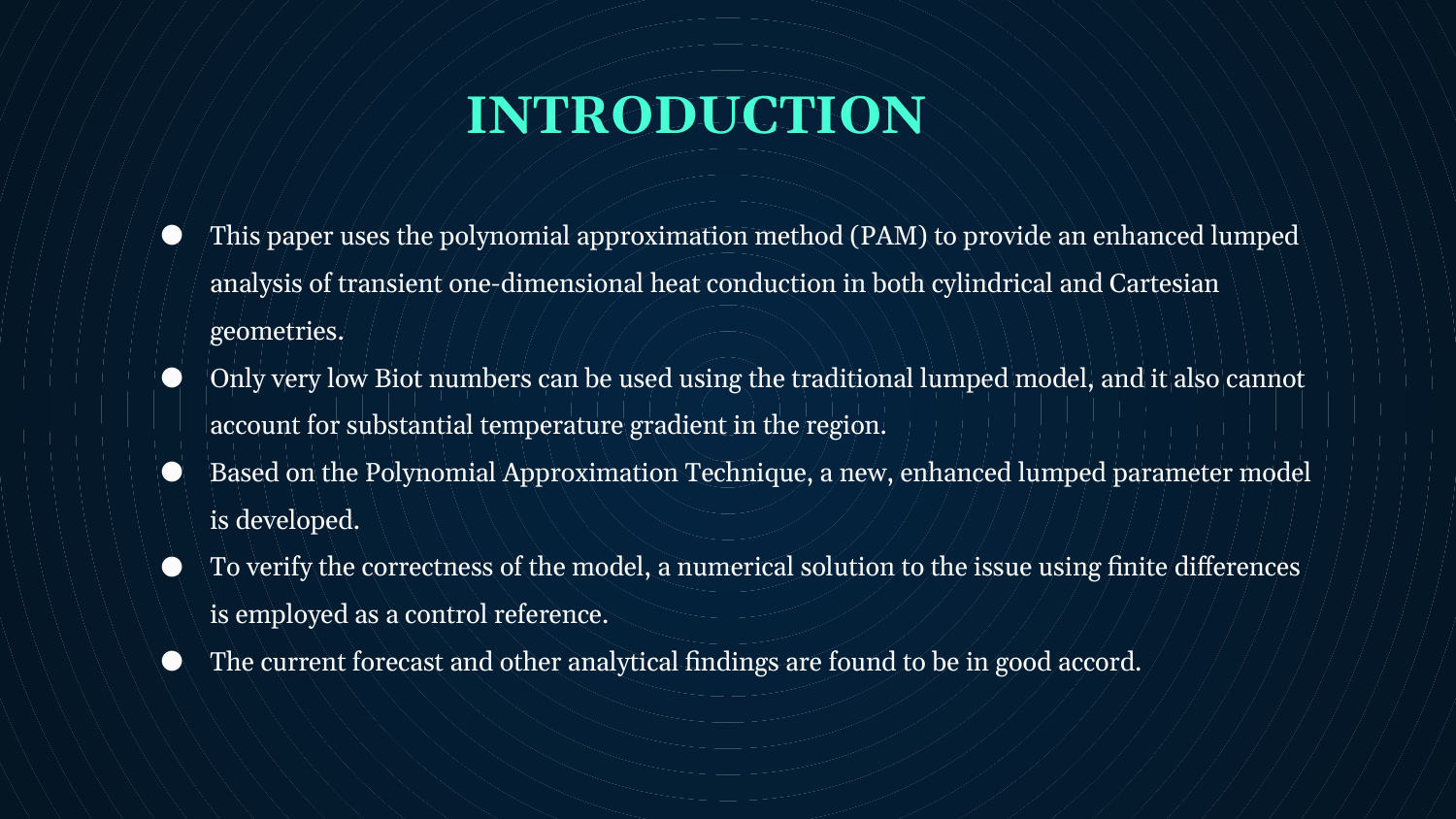

# INTRODUCTION
This paper uses the polynomial approximation method (PAM) to provide an enhanced lumped analysis of transient one-dimensional heat conduction in both cylindrical and Cartesian geometries.
Only very low Biot numbers can be used using the traditional lumped model, and it also cannot account for substantial temperature gradient in the region.
Based on the Polynomial Approximation Technique, a new, enhanced lumped parameter model is developed.
To verify the correctness of the model, a numerical solution to the issue using finite differences is employed as a control reference.
The current forecast and other analytical findings are found to be in good accord.